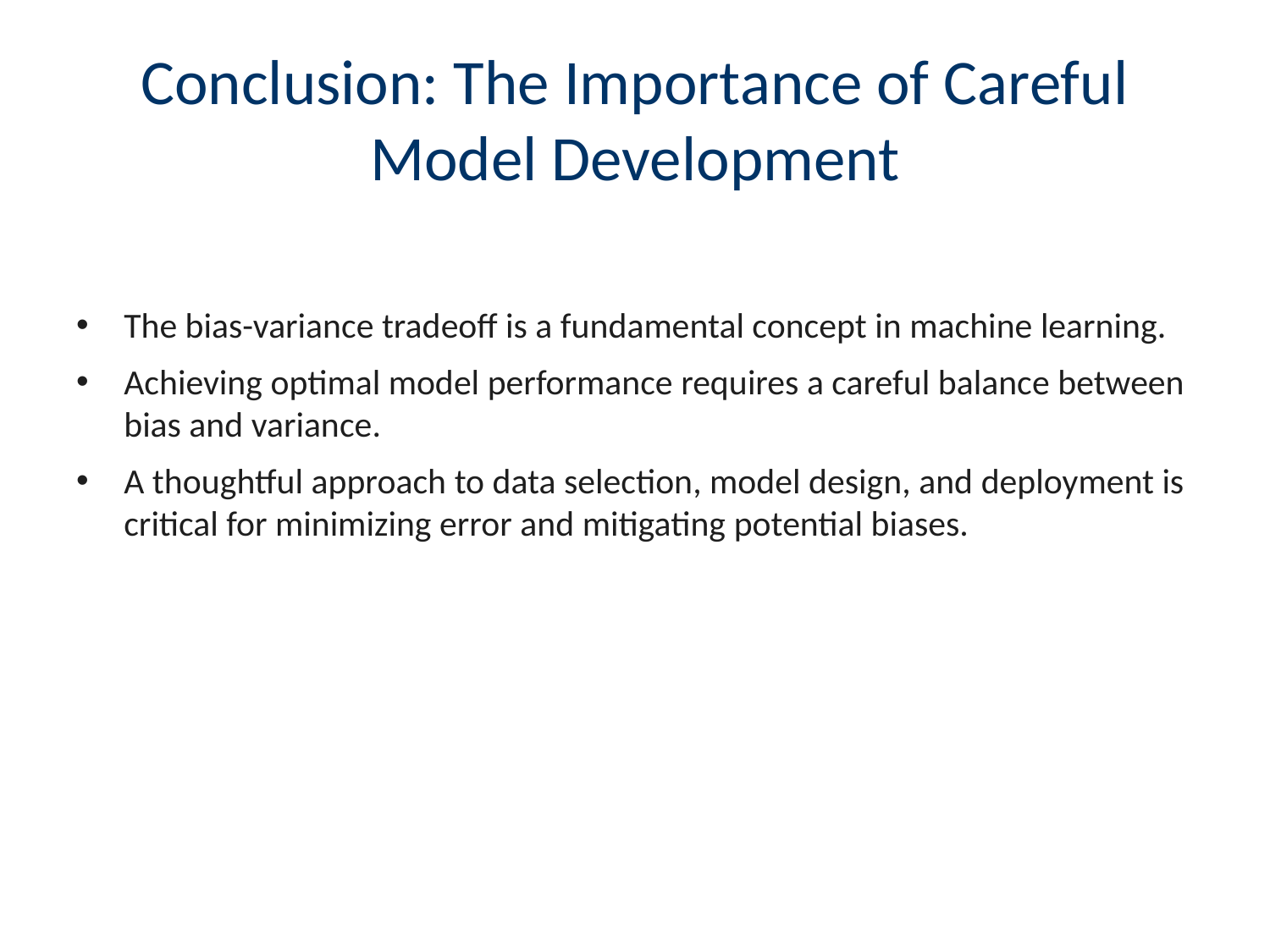

# Conclusion: The Importance of Careful Model Development

The bias-variance tradeoff is a fundamental concept in machine learning.
Achieving optimal model performance requires a careful balance between bias and variance.
A thoughtful approach to data selection, model design, and deployment is critical for minimizing error and mitigating potential biases.